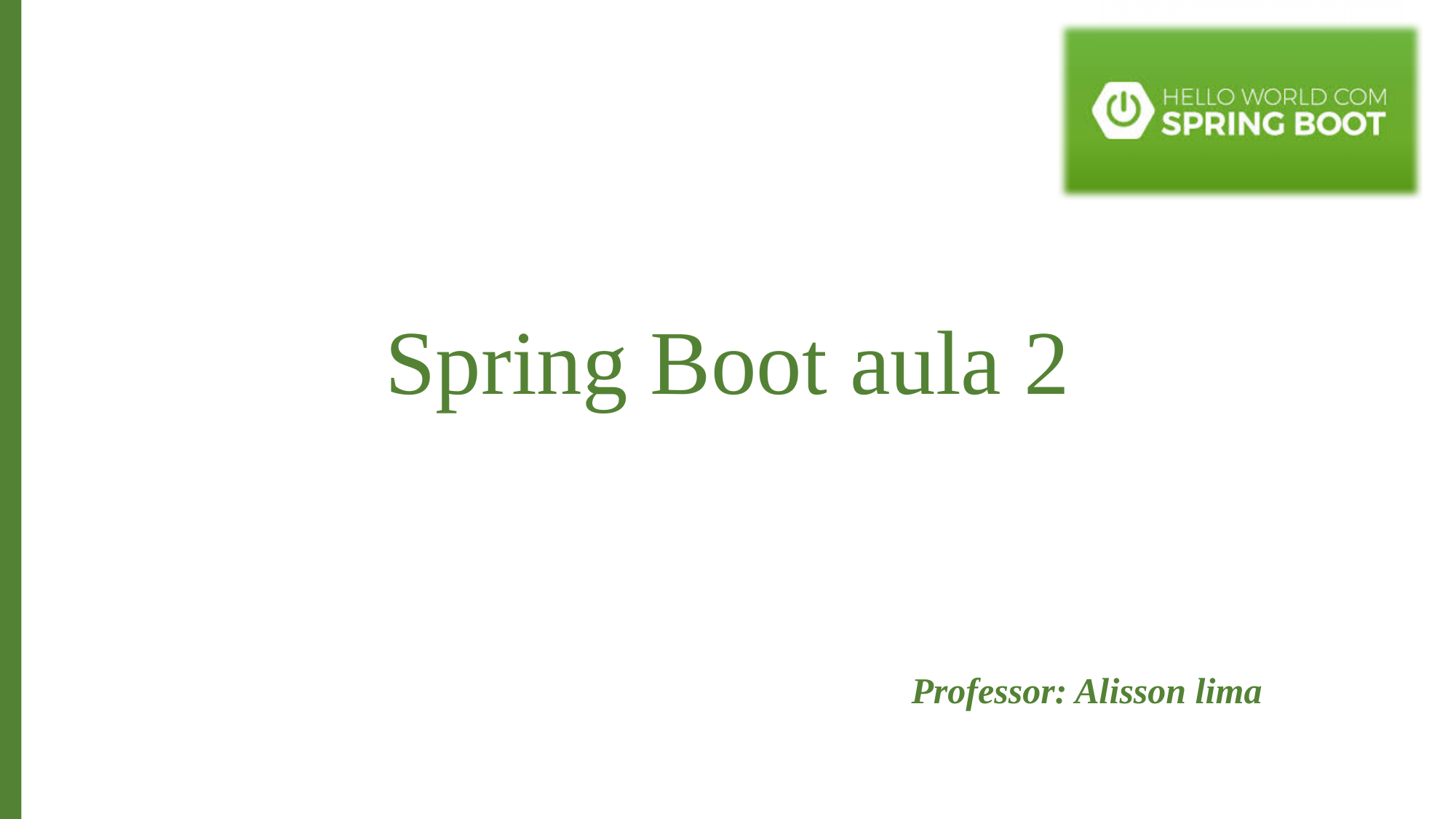

# Spring Boot aula 2
Professor: Alisson lima